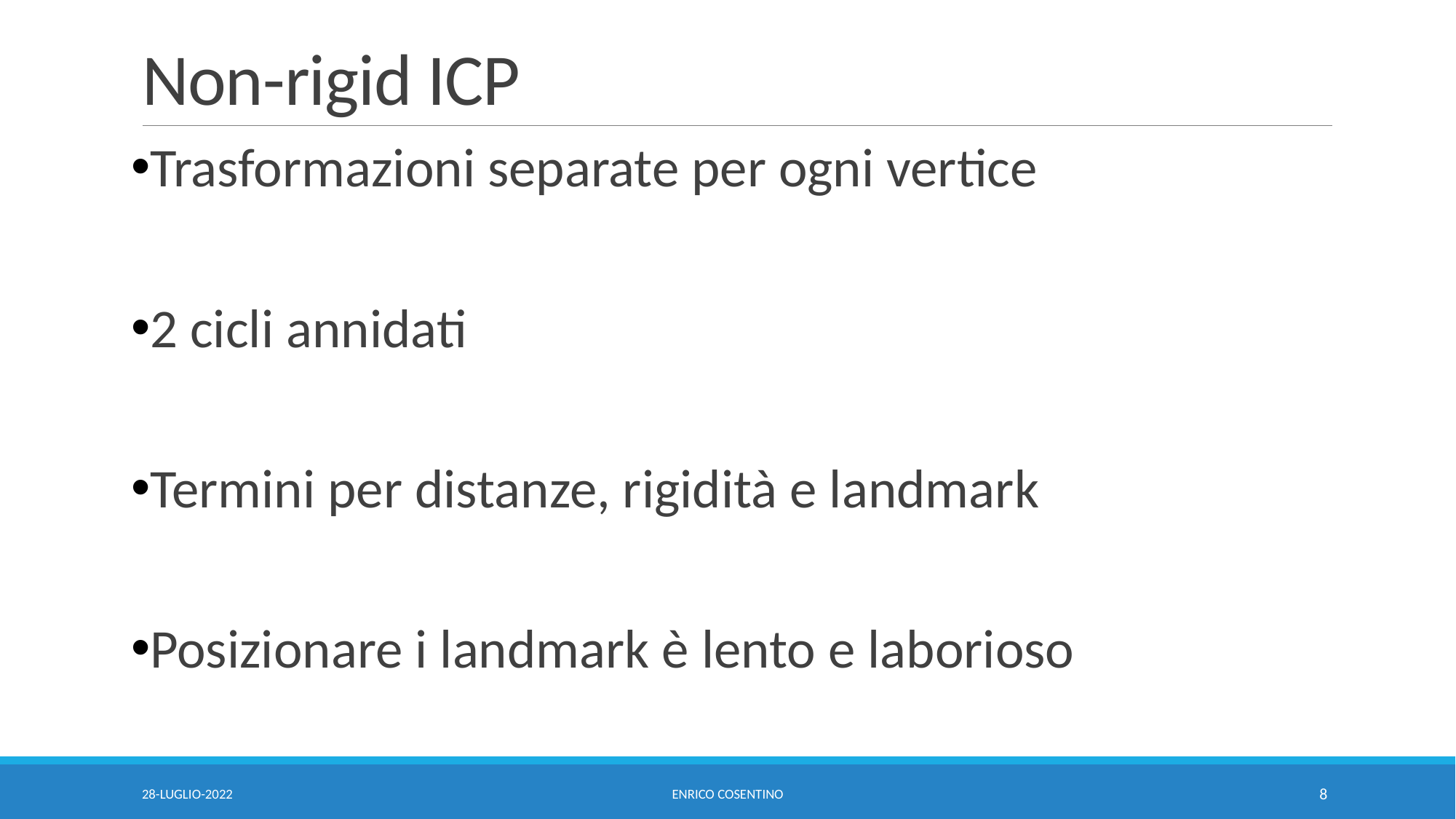

# Non-rigid ICP
Trasformazioni separate per ogni vertice

2 cicli annidati

Termini per distanze, rigidità e landmark

Posizionare i landmark è lento e laborioso
28-LUGLIO-2022
ENRICO COSENTINO
8